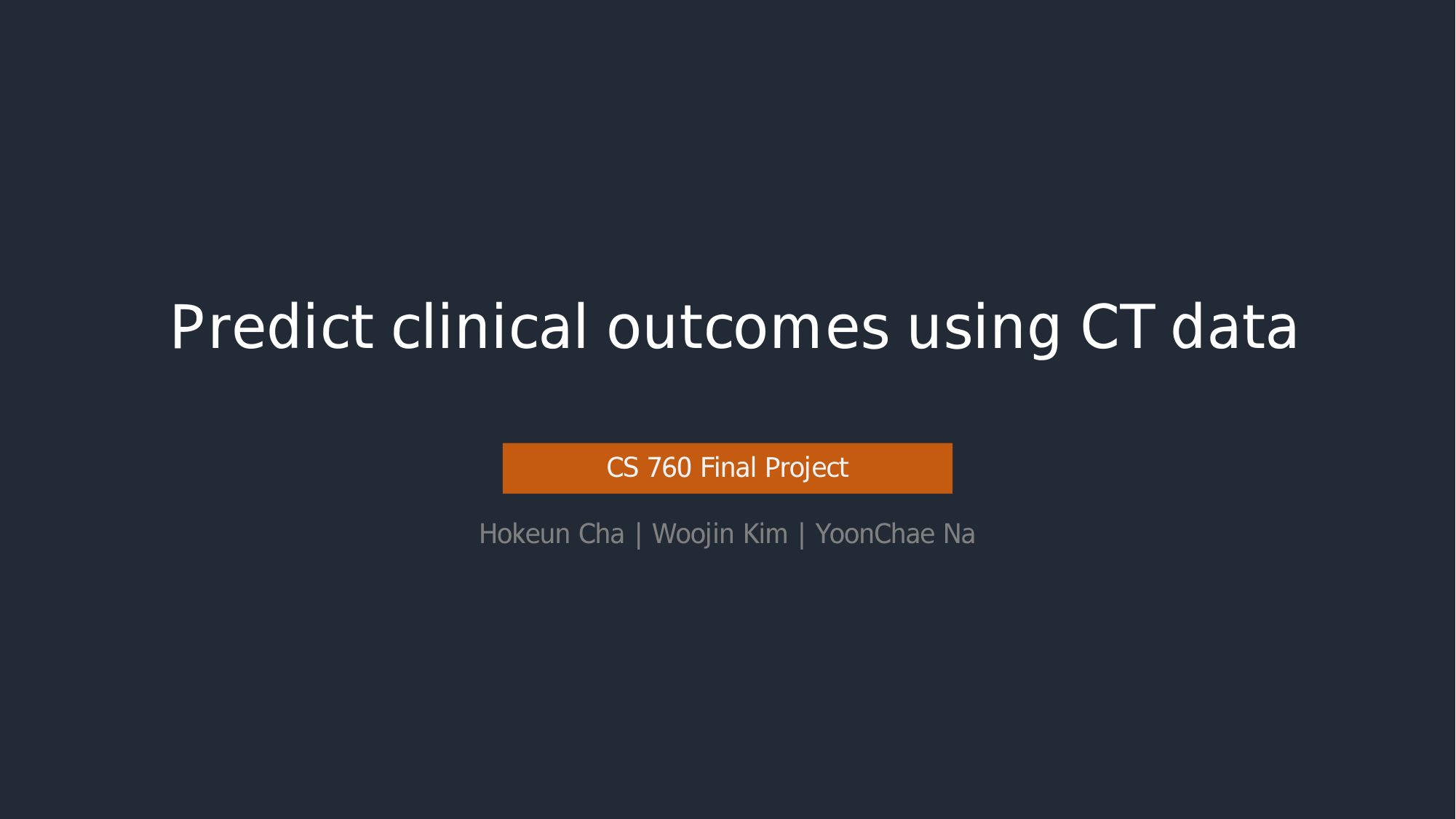

# Predict clinical outcomes using CT data
CS 760 Final Project
Hokeun Cha | Woojin Kim | YoonChae Na